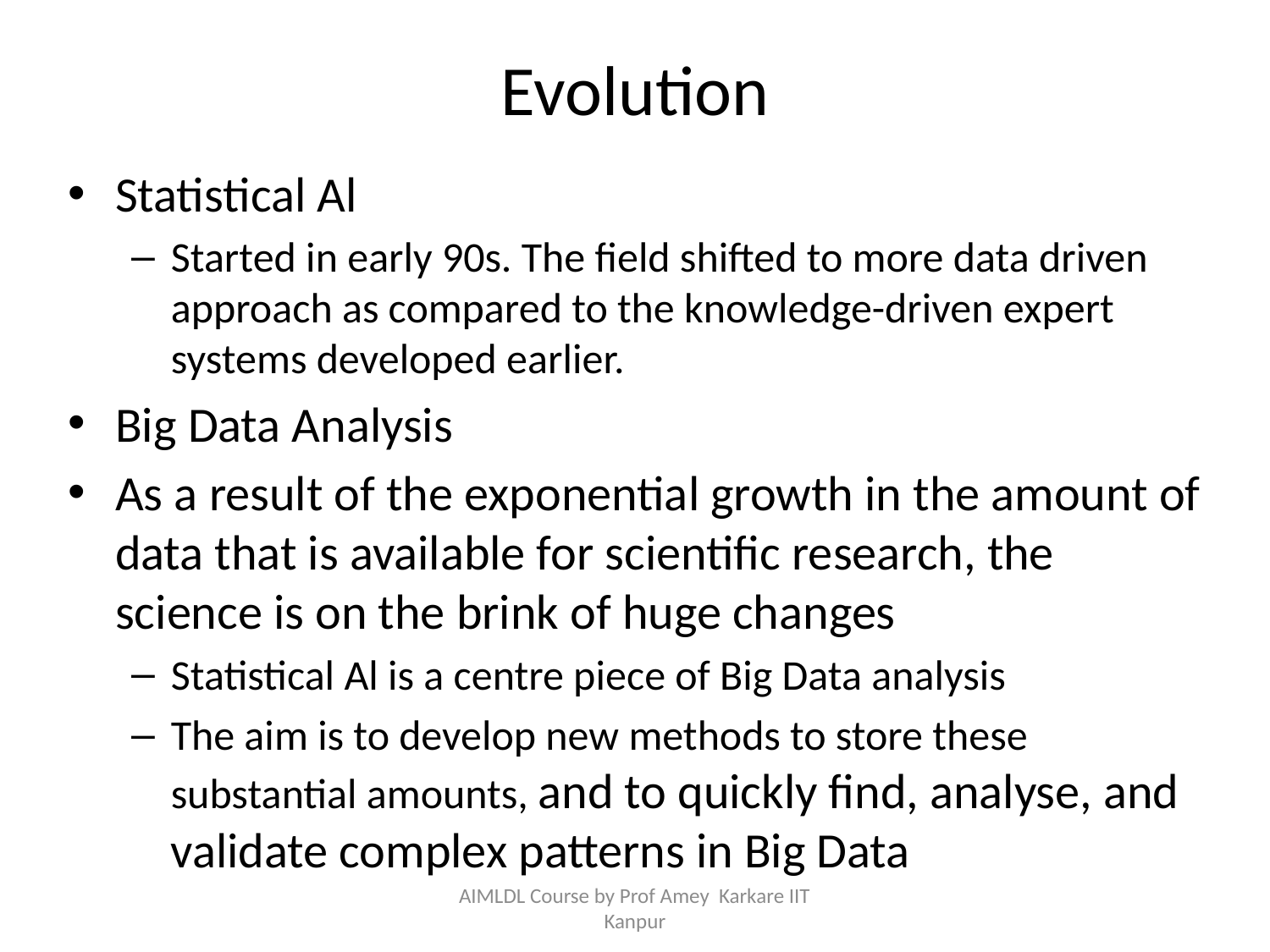

# Evolution
Statistical Al
Started in early 90s. The field shifted to more data driven approach as compared to the knowledge-driven expert systems developed earlier.
Big Data Analysis
As a result of the exponential growth in the amount of data that is available for scientific research, the science is on the brink of huge changes
Statistical Al is a centre piece of Big Data analysis
The aim is to develop new methods to store these substantial amounts, and to quickly find, analyse, and validate complex patterns in Big Data
AIMLDL Course by Prof Amey  Karkare IIT Kanpur